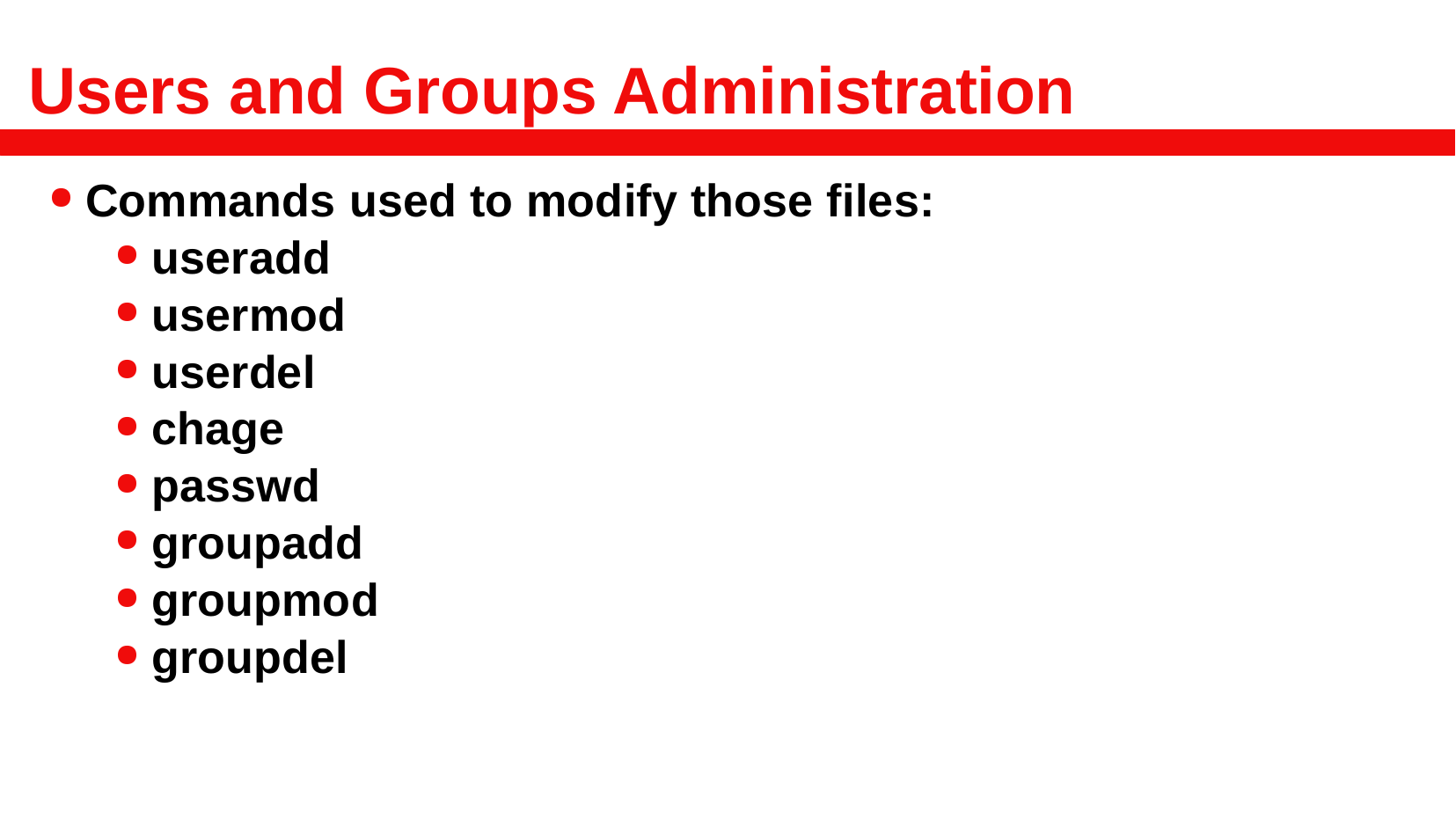

# Users and Groups Administration

Commands used to modify those files:
useradd
usermod
userdel
chage
passwd
groupadd
groupmod
groupdel